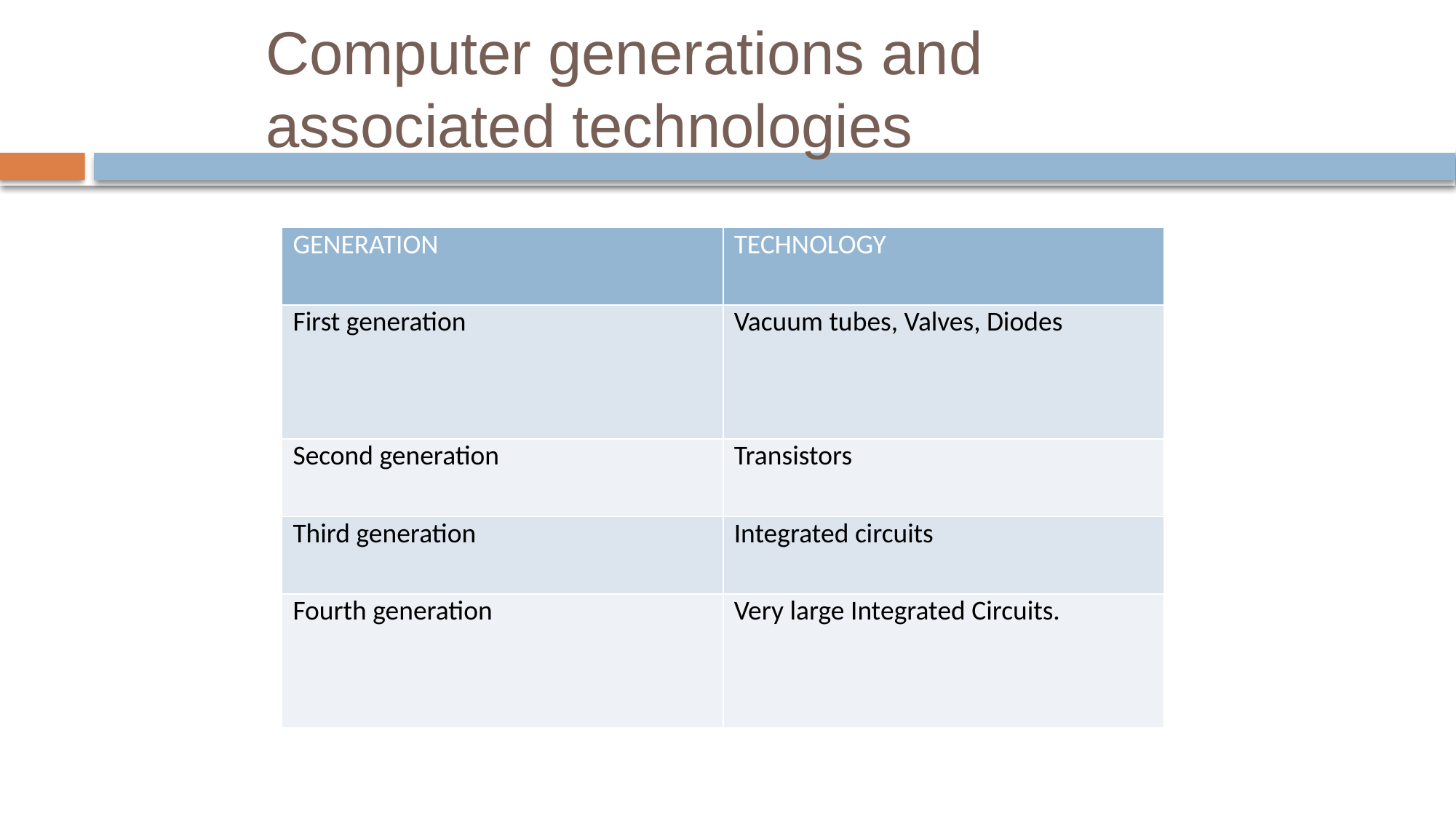

# Computer generations and associated technologies
| GENERATION | TECHNOLOGY |
| --- | --- |
| First generation | Vacuum tubes, Valves, Diodes |
| Second generation | Transistors |
| Third generation | Integrated circuits |
| Fourth generation | Very large Integrated Circuits. |